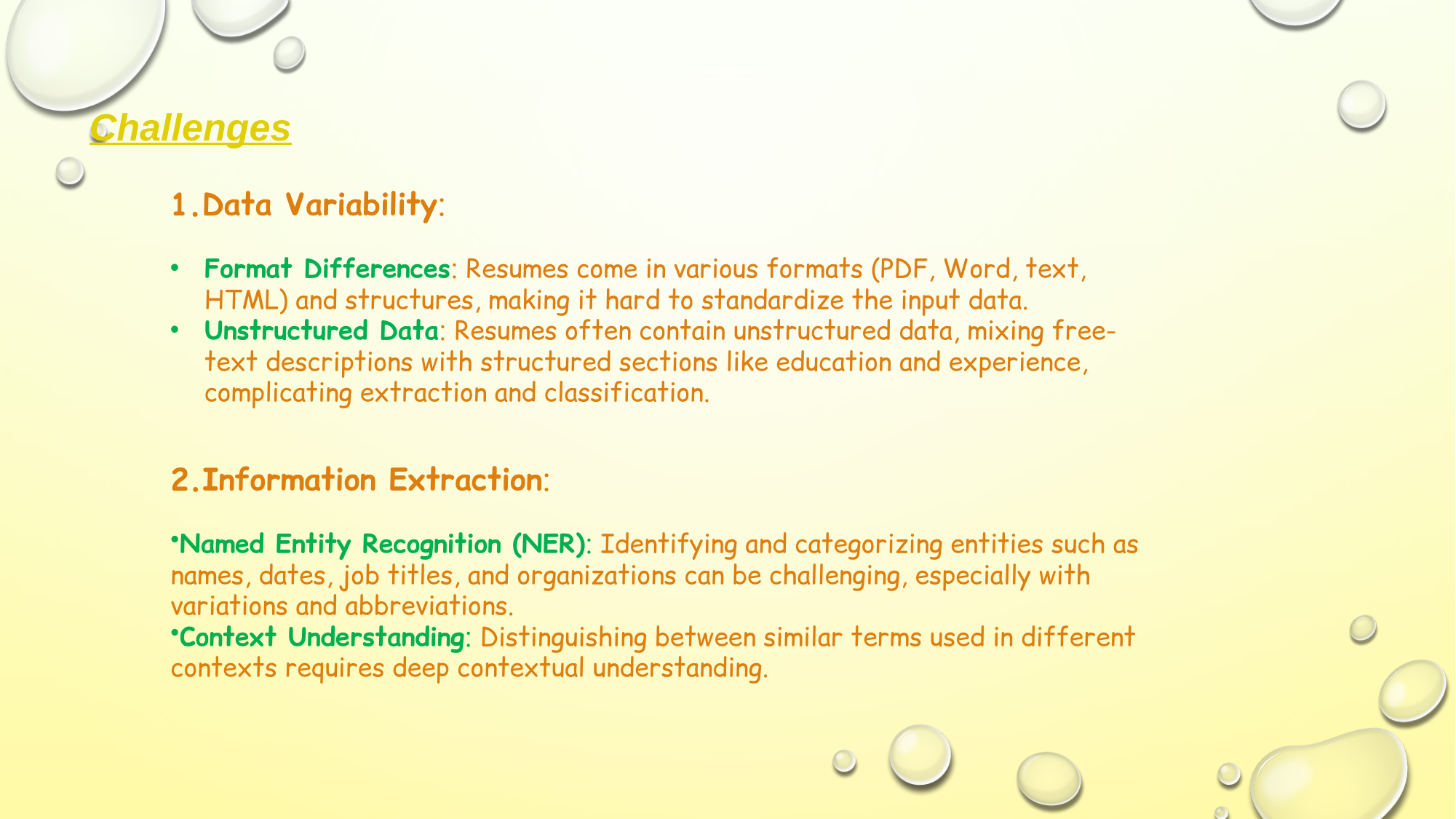

Challenges
1.Data Variability:

Format Differences: Resumes come in various formats (PDF, Word, text, HTML) and structures, making it hard to standardize the input data.
Unstructured Data: Resumes often contain unstructured data, mixing free-text descriptions with structured sections like education and experience, complicating extraction and classification.
2.Information Extraction:

Named Entity Recognition (NER): Identifying and categorizing entities such as names, dates, job titles, and organizations can be challenging, especially with variations and abbreviations.
Context Understanding: Distinguishing between similar terms used in different contexts requires deep contextual understanding.